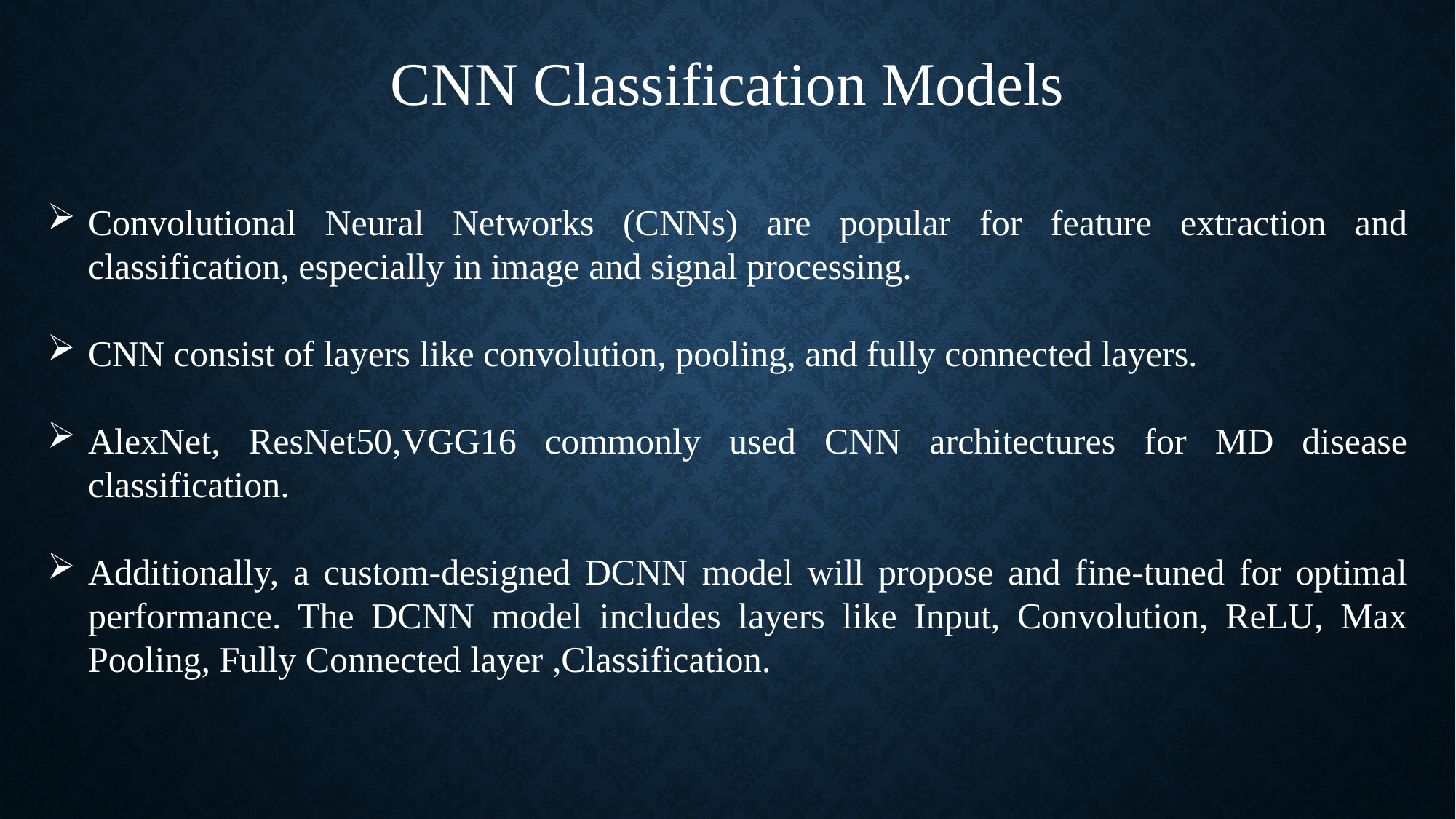

CNN Classification Models
Convolutional Neural Networks (CNNs) are popular for feature extraction and classification, especially in image and signal processing.

CNN consist of layers like convolution, pooling, and fully connected layers.

AlexNet, ResNet50,VGG16 commonly used CNN architectures for MD disease classification.

Additionally, a custom-designed DCNN model will propose and fine-tuned for optimal performance. The DCNN model includes layers like Input, Convolution, ReLU, Max Pooling, Fully Connected layer ,Classification.

Deep Learning (DL) is a smart way to analyze data using neural networks. Unlike traditional methods, DL learns features automatically, making it superior. DL, especially using Convolutional Neural Networks (CNN), is vital for classifying EEG signals and diagnosing neurological diseases.
In the upcoming classification phase, we'll use well-known CNN architectures like AlexNet, ResNet50, and SqueezeNet, along with a recommended DCNN model, to compare their performance.